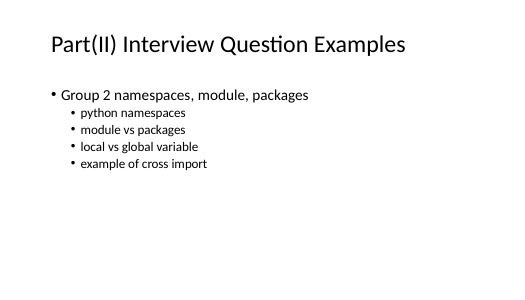

# Part(II) Interview Question Examples
Group 2 namespaces, module, packages
python namespaces
module vs packages
local vs global variable
example of cross import